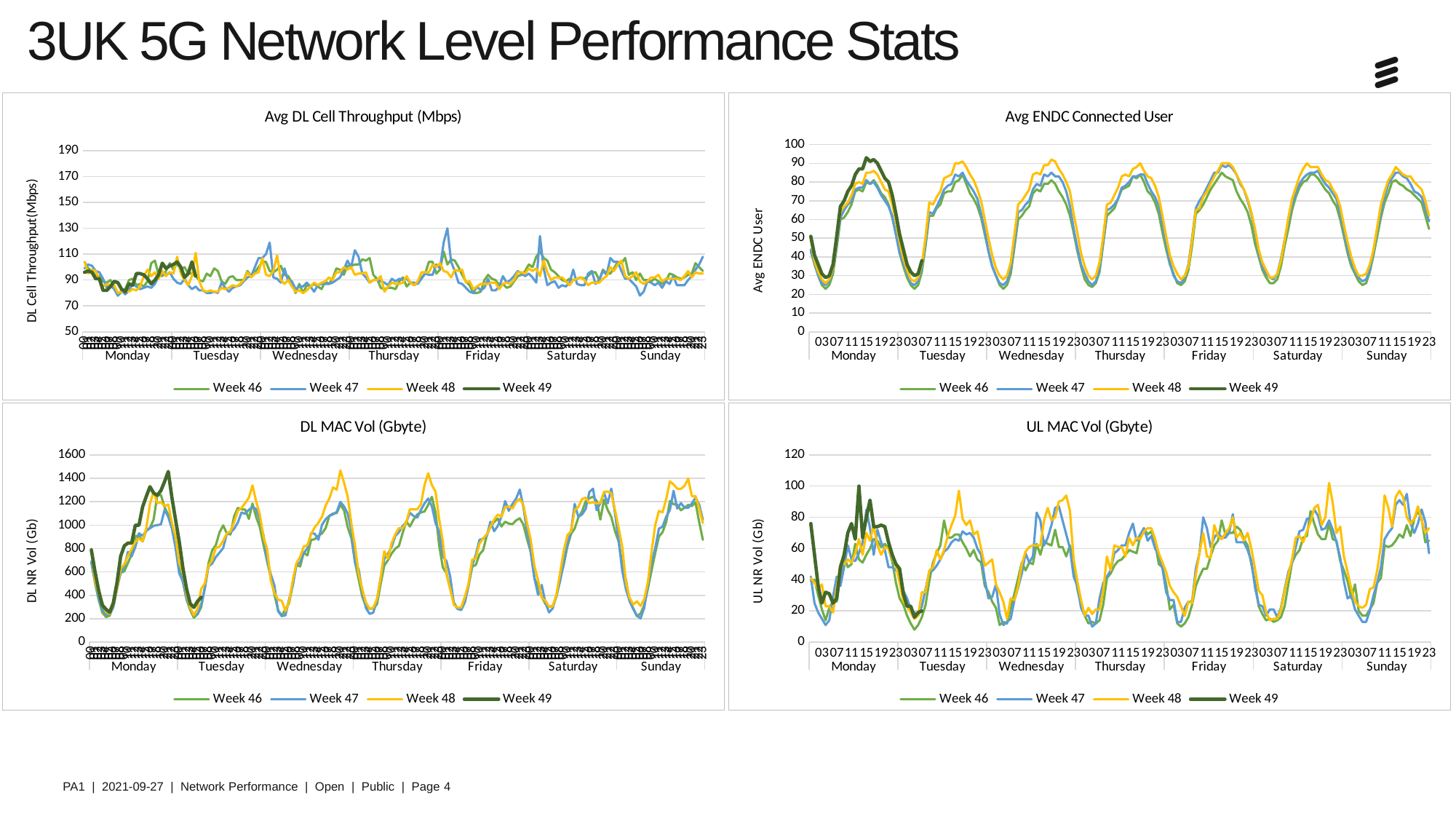

# 3UK 5G Network Level Performance Stats

### Chart: Avg DL Cell Throughput (Mbps)

| Category | Week 46 | Week 47 | Week 48 | Week 49 |
|---|---|---|---|---|
| 00 | 104.0 | 99.0 | 104.0 | 96.0 |
| 01 | 99.0 | 102.0 | 95.0 | 97.0 |
| 02 | 97.0 | 101.0 | 98.0 | 96.0 |
| 03 | 93.0 | 97.0 | 97.0 | 91.0 |
| 04 | 93.0 | 96.0 | 90.0 | 91.0 |
| 05 | 89.0 | 91.0 | 85.0 | 82.0 |
| 06 | 88.0 | 84.0 | 87.0 | 82.0 |
| 07 | 90.0 | 86.0 | 86.0 | 85.0 |
| 08 | 84.0 | 83.0 | 86.0 | 89.0 |
| 09 | 78.0 | 78.0 | 80.0 | 88.0 |
| 10 | 81.0 | 82.0 | 81.0 | 83.0 |
| 11 | 83.0 | 79.0 | 82.0 | 81.0 |
| 12 | 90.0 | 82.0 | 81.0 | 87.0 |
| 13 | 91.0 | 87.0 | 83.0 | 86.0 |
| 14 | 86.0 | 85.0 | 82.0 | 95.0 |
| 15 | 87.0 | 83.0 | 85.0 | 95.0 |
| 16 | 85.0 | 84.0 | 93.0 | 94.0 |
| 17 | 89.0 | 85.0 | 98.0 | 91.0 |
| 18 | 103.0 | 84.0 | 93.0 | 87.0 |
| 19 | 105.0 | 87.0 | 96.0 | 90.0 |
| 20 | 94.0 | 93.0 | 91.0 | 94.0 |
| 21 | 93.0 | 94.0 | 97.0 | 103.0 |
| 22 | 97.0 | 94.0 | 93.0 | 99.0 |
| 23 | 103.0 | 96.0 | 96.0 | 101.0 |
| 00 | 98.0 | 91.0 | 95.0 | 102.0 |
| 01 | 103.0 | 88.0 | 108.0 | 104.0 |
| 02 | 98.0 | 87.0 | 95.0 | 100.0 |
| 03 | 100.0 | 91.0 | 90.0 | 92.0 |
| 04 | 95.0 | 86.0 | 86.0 | 95.0 |
| 05 | 95.0 | 83.0 | 93.0 | 104.0 |
| 06 | 93.0 | 85.0 | 111.0 | 93.0 |
| 07 | 90.0 | 82.0 | 89.0 | None |
| 08 | 89.0 | 82.0 | 82.0 | None |
| 09 | 95.0 | 80.0 | 81.0 | None |
| 10 | 93.0 | 80.0 | 82.0 | None |
| 11 | 99.0 | 81.0 | 81.0 | None |
| 12 | 97.0 | 80.0 | 81.0 | None |
| 13 | 89.0 | 88.0 | 84.0 | None |
| 14 | 87.0 | 84.0 | 83.0 | None |
| 15 | 92.0 | 81.0 | 84.0 | None |
| 16 | 93.0 | 84.0 | 86.0 | None |
| 17 | 90.0 | 85.0 | 85.0 | None |
| 18 | 90.0 | 86.0 | 87.0 | None |
| 19 | 90.0 | 89.0 | 90.0 | None |
| 20 | 97.0 | 92.0 | 96.0 | None |
| 21 | 93.0 | 93.0 | 92.0 | None |
| 22 | 96.0 | 100.0 | 95.0 | None |
| 23 | 100.0 | 107.0 | 96.0 | None |
| 00 | 104.0 | 107.0 | 107.0 | None |
| 01 | 104.0 | 110.0 | 94.0 | None |
| 02 | 97.0 | 119.0 | 93.0 | None |
| 03 | 96.0 | 92.0 | 97.0 | None |
| 04 | 98.0 | 91.0 | 109.0 | None |
| 05 | 101.0 | 88.0 | 90.0 | None |
| 06 | 94.0 | 99.0 | 87.0 | None |
| 07 | 93.0 | 89.0 | 90.0 | None |
| 08 | 88.0 | 89.0 | 85.0 | None |
| 09 | 80.0 | 83.0 | 81.0 | None |
| 10 | 87.0 | 85.0 | 82.0 | None |
| 11 | 80.0 | 85.0 | 80.0 | None |
| 12 | 86.0 | 88.0 | 82.0 | None |
| 13 | 85.0 | 85.0 | 85.0 | None |
| 14 | 87.0 | 81.0 | 88.0 | None |
| 15 | 85.0 | 86.0 | 86.0 | None |
| 16 | 83.0 | 87.0 | 88.0 | None |
| 17 | 89.0 | 87.0 | 89.0 | None |
| 18 | 87.0 | 87.0 | 92.0 | None |
| 19 | 91.0 | 88.0 | 90.0 | None |
| 20 | 99.0 | 90.0 | 96.0 | None |
| 21 | 98.0 | 92.0 | 96.0 | None |
| 22 | 94.0 | 98.0 | 100.0 | None |
| 23 | 101.0 | 105.0 | 98.0 | None |
| 00 | 101.0 | 100.0 | 100.0 | None |
| 01 | 102.0 | 113.0 | 94.0 | None |
| 02 | 102.0 | 108.0 | 95.0 | None |
| 03 | 106.0 | 95.0 | 95.0 | None |
| 04 | 105.0 | 92.0 | 96.0 | None |
| 05 | 107.0 | 88.0 | 88.0 | None |
| 06 | 94.0 | 90.0 | 90.0 | None |
| 07 | 91.0 | 91.0 | 90.0 | None |
| 08 | 84.0 | 89.0 | 93.0 | None |
| 09 | 83.0 | 88.0 | 81.0 | None |
| 10 | 84.0 | 86.0 | 85.0 | None |
| 11 | 84.0 | 91.0 | 88.0 | None |
| 12 | 83.0 | 89.0 | 87.0 | None |
| 13 | 89.0 | 91.0 | 87.0 | None |
| 14 | 92.0 | 90.0 | 88.0 | None |
| 15 | 85.0 | 91.0 | 93.0 | None |
| 16 | 88.0 | 88.0 | 88.0 | None |
| 17 | 86.0 | 88.0 | 86.0 | None |
| 18 | 88.0 | 87.0 | 89.0 | None |
| 19 | 92.0 | 91.0 | 96.0 | None |
| 20 | 95.0 | 95.0 | 96.0 | None |
| 21 | 104.0 | 94.0 | 96.0 | None |
| 22 | 104.0 | 94.0 | 102.0 | None |
| 23 | 95.0 | 102.0 | 100.0 | None |
| 00 | 98.0 | 99.0 | 103.0 | None |
| 01 | 112.0 | 119.0 | 97.0 | None |
| 02 | 102.0 | 130.0 | 96.0 | None |
| 03 | 106.0 | 104.0 | 92.0 | None |
| 04 | 105.0 | 97.0 | 98.0 | None |
| 05 | 100.0 | 88.0 | 97.0 | None |
| 06 | 94.0 | 87.0 | 98.0 | None |
| 07 | 89.0 | 84.0 | 88.0 | None |
| 08 | 86.0 | 81.0 | 89.0 | None |
| 09 | 80.0 | 80.0 | 83.0 | None |
| 10 | 80.0 | 85.0 | 85.0 | None |
| 11 | 81.0 | 82.0 | 87.0 | None |
| 12 | 90.0 | 84.0 | 87.0 | None |
| 13 | 94.0 | 91.0 | 87.0 | None |
| 14 | 91.0 | 82.0 | 88.0 | None |
| 15 | 90.0 | 82.0 | 88.0 | None |
| 16 | 86.0 | 85.0 | 83.0 | None |
| 17 | 87.0 | 93.0 | 87.0 | None |
| 18 | 84.0 | 88.0 | 88.0 | None |
| 19 | 85.0 | 90.0 | 87.0 | None |
| 20 | 89.0 | 93.0 | 90.0 | None |
| 21 | 93.0 | 97.0 | 96.0 | None |
| 22 | 94.0 | 95.0 | 96.0 | None |
| 23 | 97.0 | 93.0 | 95.0 | None |
| 00 | 102.0 | 95.0 | 99.0 | None |
| 01 | 100.0 | 92.0 | 97.0 | None |
| 02 | 108.0 | 88.0 | 99.0 | None |
| 03 | 112.0 | 124.0 | 93.0 | None |
| 04 | 107.0 | 99.0 | 105.0 | None |
| 05 | 105.0 | 86.0 | 96.0 | None |
| 06 | 98.0 | 88.0 | 90.0 | None |
| 07 | 96.0 | 89.0 | 92.0 | None |
| 08 | 93.0 | 84.0 | 92.0 | None |
| 09 | 90.0 | 86.0 | 92.0 | None |
| 10 | 89.0 | 85.0 | 89.0 | None |
| 11 | 91.0 | 88.0 | 86.0 | None |
| 12 | 90.0 | 98.0 | 90.0 | None |
| 13 | 91.0 | 87.0 | 91.0 | None |
| 14 | 92.0 | 86.0 | 92.0 | None |
| 15 | 91.0 | 86.0 | 90.0 | None |
| 16 | 93.0 | 95.0 | 86.0 | None |
| 17 | 96.0 | 97.0 | 88.0 | None |
| 18 | 96.0 | 87.0 | 88.0 | None |
| 19 | 90.0 | 90.0 | 88.0 | None |
| 20 | 98.0 | 97.0 | 91.0 | None |
| 21 | 95.0 | 94.0 | 93.0 | None |
| 22 | 95.0 | 107.0 | 100.0 | None |
| 23 | 99.0 | 104.0 | 97.0 | None |
| 00 | 104.0 | 104.0 | 102.0 | None |
| 01 | 103.0 | 97.0 | 105.0 | None |
| 02 | 107.0 | 91.0 | 93.0 | None |
| 03 | 94.0 | 91.0 | 91.0 | None |
| 04 | 96.0 | 88.0 | 93.0 | None |
| 05 | 90.0 | 85.0 | 96.0 | None |
| 06 | 95.0 | 78.0 | 89.0 | None |
| 07 | 90.0 | 81.0 | 87.0 | None |
| 08 | 90.0 | 89.0 | 89.0 | None |
| 09 | 89.0 | 88.0 | 92.0 | None |
| 10 | 91.0 | 86.0 | 92.0 | None |
| 11 | 89.0 | 88.0 | 94.0 | None |
| 12 | 87.0 | 84.0 | 89.0 | None |
| 13 | 89.0 | 89.0 | 91.0 | None |
| 14 | 95.0 | 87.0 | 91.0 | None |
| 15 | 94.0 | 93.0 | 91.0 | None |
| 16 | 92.0 | 86.0 | 91.0 | None |
| 17 | 91.0 | 86.0 | 90.0 | None |
| 18 | 92.0 | 86.0 | 93.0 | None |
| 19 | 94.0 | 90.0 | 97.0 | None |
| 20 | 95.0 | 93.0 | 92.0 | None |
| 21 | 103.0 | 98.0 | 96.0 | None |
| 22 | 100.0 | 102.0 | 95.0 | None |
| 23 | 97.0 | 108.0 | 95.0 | None |

### Chart: Avg ENDC Connected User

| Category | Week 46 | Week 47 | Week 48 | Week 49 |
|---|---|---|---|---|
| 00 | 43.0 | 44.0 | 49.0 | 51.0 |
| 01 | 36.0 | 37.0 | 38.0 | 41.0 |
| 02 | 30.0 | 30.0 | 32.0 | 36.0 |
| 03 | 25.0 | 26.0 | 28.0 | 31.0 |
| 04 | 23.0 | 25.0 | 26.0 | 29.0 |
| 05 | 25.0 | 27.0 | 28.0 | 30.0 |
| 06 | 31.0 | 33.0 | 34.0 | 36.0 |
| 07 | 45.0 | 46.0 | 48.0 | 51.0 |
| 08 | 60.0 | 61.0 | 64.0 | 67.0 |
| 09 | 61.0 | 65.0 | 67.0 | 70.0 |
| 10 | 64.0 | 68.0 | 69.0 | 75.0 |
| 11 | 68.0 | 70.0 | 73.0 | 78.0 |
| 12 | 75.0 | 76.0 | 79.0 | 84.0 |
| 13 | 76.0 | 77.0 | 80.0 | 87.0 |
| 14 | 75.0 | 77.0 | 79.0 | 87.0 |
| 15 | 80.0 | 81.0 | 85.0 | 93.0 |
| 16 | 79.0 | 79.0 | 85.0 | 91.0 |
| 17 | 81.0 | 80.0 | 86.0 | 92.0 |
| 18 | 78.0 | 77.0 | 84.0 | 90.0 |
| 19 | 74.0 | 73.0 | 80.0 | 86.0 |
| 20 | 72.0 | 70.0 | 76.0 | 82.0 |
| 21 | 68.0 | 67.0 | 75.0 | 80.0 |
| 22 | 61.0 | 62.0 | 68.0 | 73.0 |
| 23 | 52.0 | 52.0 | 59.0 | 63.0 |
| 00 | 42.0 | 42.0 | 48.0 | 52.0 |
| 01 | 35.0 | 37.0 | 39.0 | 44.0 |
| 02 | 29.0 | 31.0 | 33.0 | 36.0 |
| 03 | 25.0 | 26.0 | 28.0 | 32.0 |
| 04 | 23.0 | 25.0 | 27.0 | 30.0 |
| 05 | 25.0 | 27.0 | 29.0 | 31.0 |
| 06 | 32.0 | 34.0 | 36.0 | 38.0 |
| 07 | 46.0 | 48.0 | 51.0 | None |
| 08 | 62.0 | 64.0 | 69.0 | None |
| 09 | 62.0 | 63.0 | 68.0 | None |
| 10 | 66.0 | 67.0 | 72.0 | None |
| 11 | 68.0 | 71.0 | 75.0 | None |
| 12 | 74.0 | 76.0 | 82.0 | None |
| 13 | 75.0 | 78.0 | 83.0 | None |
| 14 | 75.0 | 79.0 | 84.0 | None |
| 15 | 80.0 | 84.0 | 90.0 | None |
| 16 | 81.0 | 83.0 | 90.0 | None |
| 17 | 84.0 | 85.0 | 91.0 | None |
| 18 | 79.0 | 81.0 | 88.0 | None |
| 19 | 74.0 | 78.0 | 84.0 | None |
| 20 | 71.0 | 75.0 | 81.0 | None |
| 21 | 67.0 | 71.0 | 76.0 | None |
| 22 | 61.0 | 63.0 | 70.0 | None |
| 23 | 52.0 | 54.0 | 60.0 | None |
| 00 | 43.0 | 43.0 | 50.0 | None |
| 01 | 35.0 | 35.0 | 41.0 | None |
| 02 | 30.0 | 30.0 | 34.0 | None |
| 03 | 25.0 | 26.0 | 30.0 | None |
| 04 | 23.0 | 25.0 | 28.0 | None |
| 05 | 25.0 | 27.0 | 30.0 | None |
| 06 | 31.0 | 34.0 | 37.0 | None |
| 07 | 45.0 | 47.0 | 52.0 | None |
| 08 | 60.0 | 64.0 | 68.0 | None |
| 09 | 62.0 | 65.0 | 70.0 | None |
| 10 | 65.0 | 68.0 | 73.0 | None |
| 11 | 67.0 | 70.0 | 76.0 | None |
| 12 | 74.0 | 76.0 | 84.0 | None |
| 13 | 76.0 | 79.0 | 85.0 | None |
| 14 | 75.0 | 78.0 | 84.0 | None |
| 15 | 79.0 | 84.0 | 89.0 | None |
| 16 | 79.0 | 83.0 | 89.0 | None |
| 17 | 81.0 | 85.0 | 92.0 | None |
| 18 | 79.0 | 83.0 | 91.0 | None |
| 19 | 75.0 | 83.0 | 87.0 | None |
| 20 | 72.0 | 80.0 | 84.0 | None |
| 21 | 68.0 | 75.0 | 80.0 | None |
| 22 | 62.0 | 67.0 | 75.0 | None |
| 23 | 53.0 | 55.0 | 63.0 | None |
| 00 | 43.0 | 45.0 | 53.0 | None |
| 01 | 35.0 | 36.0 | 42.0 | None |
| 02 | 28.0 | 31.0 | 35.0 | None |
| 03 | 25.0 | 27.0 | 30.0 | None |
| 04 | 24.0 | 25.0 | 28.0 | None |
| 05 | 26.0 | 27.0 | 30.0 | None |
| 06 | 32.0 | 34.0 | 37.0 | None |
| 07 | 47.0 | 49.0 | 51.0 | None |
| 08 | 62.0 | 65.0 | 68.0 | None |
| 09 | 64.0 | 66.0 | 69.0 | None |
| 10 | 66.0 | 68.0 | 73.0 | None |
| 11 | 71.0 | 71.0 | 77.0 | None |
| 12 | 76.0 | 77.0 | 83.0 | None |
| 13 | 77.0 | 78.0 | 84.0 | None |
| 14 | 78.0 | 80.0 | 83.0 | None |
| 15 | 83.0 | 83.0 | 87.0 | None |
| 16 | 82.0 | 83.0 | 88.0 | None |
| 17 | 84.0 | 84.0 | 90.0 | None |
| 18 | 80.0 | 84.0 | 86.0 | None |
| 19 | 75.0 | 79.0 | 83.0 | None |
| 20 | 73.0 | 75.0 | 82.0 | None |
| 21 | 69.0 | 72.0 | 78.0 | None |
| 22 | 63.0 | 67.0 | 72.0 | None |
| 23 | 53.0 | 57.0 | 62.0 | None |
| 00 | 44.0 | 47.0 | 51.0 | None |
| 01 | 36.0 | 37.0 | 41.0 | None |
| 02 | 31.0 | 30.0 | 35.0 | None |
| 03 | 26.0 | 27.0 | 31.0 | None |
| 04 | 25.0 | 26.0 | 28.0 | None |
| 05 | 27.0 | 29.0 | 30.0 | None |
| 06 | 33.0 | 36.0 | 35.0 | None |
| 07 | 46.0 | 50.0 | 49.0 | None |
| 08 | 63.0 | 66.0 | 65.0 | None |
| 09 | 65.0 | 70.0 | 66.0 | None |
| 10 | 68.0 | 73.0 | 72.0 | None |
| 11 | 72.0 | 77.0 | 75.0 | None |
| 12 | 76.0 | 81.0 | 79.0 | None |
| 13 | 79.0 | 85.0 | 83.0 | None |
| 14 | 82.0 | 85.0 | 86.0 | None |
| 15 | 85.0 | 89.0 | 90.0 | None |
| 16 | 83.0 | 88.0 | 90.0 | None |
| 17 | 82.0 | 89.0 | 90.0 | None |
| 18 | 81.0 | 87.0 | 88.0 | None |
| 19 | 75.0 | 84.0 | 84.0 | None |
| 20 | 71.0 | 79.0 | 80.0 | None |
| 21 | 68.0 | 76.0 | 76.0 | None |
| 22 | 64.0 | 70.0 | 71.0 | None |
| 23 | 57.0 | 63.0 | 64.0 | None |
| 00 | 47.0 | 53.0 | 55.0 | None |
| 01 | 40.0 | 42.0 | 44.0 | None |
| 02 | 33.0 | 35.0 | 37.0 | None |
| 03 | 29.0 | 31.0 | 33.0 | None |
| 04 | 26.0 | 29.0 | 29.0 | None |
| 05 | 26.0 | 28.0 | 29.0 | None |
| 06 | 28.0 | 31.0 | 31.0 | None |
| 07 | 35.0 | 39.0 | 38.0 | None |
| 08 | 46.0 | 49.0 | 49.0 | None |
| 09 | 55.0 | 59.0 | 61.0 | None |
| 10 | 65.0 | 68.0 | 71.0 | None |
| 11 | 72.0 | 74.0 | 77.0 | None |
| 12 | 77.0 | 79.0 | 83.0 | None |
| 13 | 80.0 | 82.0 | 87.0 | None |
| 14 | 81.0 | 84.0 | 90.0 | None |
| 15 | 84.0 | 85.0 | 88.0 | None |
| 16 | 84.0 | 85.0 | 88.0 | None |
| 17 | 82.0 | 86.0 | 88.0 | None |
| 18 | 79.0 | 82.0 | 84.0 | None |
| 19 | 76.0 | 79.0 | 81.0 | None |
| 20 | 74.0 | 77.0 | 80.0 | None |
| 21 | 70.0 | 74.0 | 76.0 | None |
| 22 | 67.0 | 71.0 | 73.0 | None |
| 23 | 60.0 | 63.0 | 67.0 | None |
| 00 | 51.0 | 54.0 | 57.0 | None |
| 01 | 42.0 | 44.0 | 48.0 | None |
| 02 | 35.0 | 37.0 | 40.0 | None |
| 03 | 31.0 | 32.0 | 34.0 | None |
| 04 | 27.0 | 29.0 | 30.0 | None |
| 05 | 25.0 | 27.0 | 30.0 | None |
| 06 | 26.0 | 28.0 | 31.0 | None |
| 07 | 32.0 | 33.0 | 36.0 | None |
| 08 | 41.0 | 43.0 | 44.0 | None |
| 09 | 51.0 | 54.0 | 56.0 | None |
| 10 | 61.0 | 64.0 | 68.0 | None |
| 11 | 69.0 | 72.0 | 75.0 | None |
| 12 | 74.0 | 79.0 | 81.0 | None |
| 13 | 80.0 | 82.0 | 84.0 | None |
| 14 | 81.0 | 85.0 | 88.0 | None |
| 15 | 79.0 | 85.0 | 86.0 | None |
| 16 | 78.0 | 83.0 | 84.0 | None |
| 17 | 76.0 | 82.0 | 83.0 | None |
| 18 | 75.0 | 79.0 | 83.0 | None |
| 19 | 73.0 | 75.0 | 80.0 | None |
| 20 | 71.0 | 74.0 | 78.0 | None |
| 21 | 69.0 | 72.0 | 76.0 | None |
| 22 | 62.0 | 66.0 | 70.0 | None |
| 23 | 55.0 | 59.0 | 62.0 | None |

### Chart: DL MAC Vol (Gbyte)

| Category | Week 46 | Week 47 | Week 48 | Week 49 |
|---|---|---|---|---|
| 00 | 679.0 | 691.0 | 798.0 | 788.0 |
| 01 | 508.0 | 524.0 | 531.0 | 603.0 |
| 02 | 360.0 | 377.0 | 411.0 | 440.0 |
| 03 | 252.0 | 282.0 | 339.0 | 315.0 |
| 04 | 215.0 | 235.0 | 258.0 | 281.0 |
| 05 | 226.0 | 238.0 | 242.0 | 255.0 |
| 06 | 308.0 | 297.0 | 320.0 | 336.0 |
| 07 | 469.0 | 453.0 | 457.0 | 508.0 |
| 08 | 593.0 | 595.0 | 629.0 | 734.0 |
| 09 | 605.0 | 642.0 | 666.0 | 823.0 |
| 10 | 677.0 | 772.0 | 739.0 | 847.0 |
| 11 | 750.0 | 733.0 | 796.0 | 847.0 |
| 12 | 904.0 | 813.0 | 857.0 | 999.0 |
| 13 | 913.0 | 930.0 | 887.0 | 999.0 |
| 14 | 860.0 | 908.0 | 862.0 | 1156.0 |
| 15 | 957.0 | 951.0 | 974.0 | 1245.0 |
| 16 | 976.0 | 973.0 | 1182.0 | 1328.0 |
| 17 | 1047.0 | 994.0 | 1286.0 | 1275.0 |
| 18 | 1253.0 | 1000.0 | 1188.0 | 1255.0 |
| 19 | 1258.0 | 1006.0 | 1196.0 | 1295.0 |
| 20 | 1152.0 | 1131.0 | 1163.0 | 1373.0 |
| 21 | 1088.0 | 1071.0 | 1176.0 | 1458.0 |
| 22 | 987.0 | 970.0 | 1021.0 | 1234.0 |
| 23 | 840.0 | 804.0 | 902.0 | 1045.0 |
| 00 | 628.0 | 587.0 | 675.0 | 859.0 |
| 01 | 513.0 | 519.0 | 601.0 | 634.0 |
| 02 | 363.0 | 376.0 | 409.0 | 455.0 |
| 03 | 274.0 | 289.0 | 295.0 | 329.0 |
| 04 | 209.0 | 235.0 | 229.0 | 297.0 |
| 05 | 238.0 | 236.0 | 287.0 | 349.0 |
| 06 | 299.0 | 323.0 | 456.0 | 383.0 |
| 07 | 471.0 | 461.0 | 502.0 | None |
| 08 | 675.0 | 649.0 | 656.0 | None |
| 09 | 785.0 | 671.0 | 701.0 | None |
| 10 | 831.0 | 728.0 | 807.0 | None |
| 11 | 938.0 | 765.0 | 816.0 | None |
| 12 | 998.0 | 804.0 | 866.0 | None |
| 13 | 929.0 | 928.0 | 930.0 | None |
| 14 | 920.0 | 936.0 | 947.0 | None |
| 15 | 1077.0 | 969.0 | 1026.0 | None |
| 16 | 1147.0 | 1023.0 | 1123.0 | None |
| 17 | 1135.0 | 1108.0 | 1146.0 | None |
| 18 | 1133.0 | 1097.0 | 1188.0 | None |
| 19 | 1053.0 | 1130.0 | 1234.0 | None |
| 20 | 1184.0 | 1156.0 | 1339.0 | None |
| 21 | 1069.0 | 1137.0 | 1202.0 | None |
| 22 | 984.0 | 1043.0 | 1092.0 | None |
| 23 | 834.0 | 914.0 | 900.0 | None |
| 00 | 689.0 | 700.0 | 794.0 | None |
| 01 | 554.0 | 579.0 | 529.0 | None |
| 02 | 405.0 | 483.0 | 418.0 | None |
| 03 | 273.0 | 264.0 | 363.0 | None |
| 04 | 225.0 | 222.0 | 353.0 | None |
| 05 | 283.0 | 230.0 | 265.0 | None |
| 06 | 332.0 | 366.0 | 345.0 | None |
| 07 | 494.0 | 484.0 | 527.0 | None |
| 08 | 660.0 | 663.0 | 675.0 | None |
| 09 | 646.0 | 681.0 | 727.0 | None |
| 10 | 766.0 | 761.0 | 817.0 | None |
| 11 | 741.0 | 802.0 | 828.0 | None |
| 12 | 873.0 | 932.0 | 922.0 | None |
| 13 | 880.0 | 926.0 | 981.0 | None |
| 14 | 909.0 | 875.0 | 1020.0 | None |
| 15 | 930.0 | 1004.0 | 1073.0 | None |
| 16 | 976.0 | 1051.0 | 1169.0 | None |
| 17 | 1080.0 | 1079.0 | 1228.0 | None |
| 18 | 1099.0 | 1092.0 | 1322.0 | None |
| 19 | 1103.0 | 1113.0 | 1302.0 | None |
| 20 | 1175.0 | 1198.0 | 1467.0 | None |
| 21 | 1127.0 | 1160.0 | 1364.0 | None |
| 22 | 981.0 | 1098.0 | 1243.0 | None |
| 23 | 889.0 | 950.0 | 1013.0 | None |
| 00 | 683.0 | 678.0 | 824.0 | None |
| 01 | 537.0 | 622.0 | 582.0 | None |
| 02 | 388.0 | 428.0 | 450.0 | None |
| 03 | 305.0 | 290.0 | 338.0 | None |
| 04 | 285.0 | 242.0 | 285.0 | None |
| 05 | 289.0 | 252.0 | 295.0 | None |
| 06 | 323.0 | 359.0 | 368.0 | None |
| 07 | 497.0 | 547.0 | 547.0 | None |
| 08 | 655.0 | 712.0 | 778.0 | None |
| 09 | 700.0 | 755.0 | 714.0 | None |
| 10 | 757.0 | 812.0 | 844.0 | None |
| 11 | 799.0 | 907.0 | 922.0 | None |
| 12 | 822.0 | 940.0 | 975.0 | None |
| 13 | 931.0 | 992.0 | 973.0 | None |
| 14 | 1032.0 | 1023.0 | 1024.0 | None |
| 15 | 988.0 | 1106.0 | 1136.0 | None |
| 16 | 1047.0 | 1078.0 | 1134.0 | None |
| 17 | 1091.0 | 1064.0 | 1135.0 | None |
| 18 | 1108.0 | 1129.0 | 1177.0 | None |
| 19 | 1117.0 | 1186.0 | 1343.0 | None |
| 20 | 1174.0 | 1227.0 | 1443.0 | None |
| 21 | 1242.0 | 1161.0 | 1342.0 | None |
| 22 | 1107.0 | 1017.0 | 1286.0 | None |
| 23 | 825.0 | 944.0 | 1049.0 | None |
| 00 | 638.0 | 731.0 | 858.0 | None |
| 01 | 588.0 | 692.0 | 581.0 | None |
| 02 | 455.0 | 560.0 | 453.0 | None |
| 03 | 338.0 | 331.0 | 319.0 | None |
| 04 | 289.0 | 284.0 | 295.0 | None |
| 05 | 274.0 | 276.0 | 297.0 | None |
| 06 | 341.0 | 347.0 | 388.0 | None |
| 07 | 479.0 | 491.0 | 498.0 | None |
| 08 | 644.0 | 655.0 | 704.0 | None |
| 09 | 660.0 | 746.0 | 717.0 | None |
| 10 | 749.0 | 874.0 | 841.0 | None |
| 11 | 786.0 | 884.0 | 887.0 | None |
| 12 | 914.0 | 909.0 | 922.0 | None |
| 13 | 988.0 | 1029.0 | 987.0 | None |
| 14 | 1026.0 | 948.0 | 1048.0 | None |
| 15 | 1056.0 | 993.0 | 1091.0 | None |
| 16 | 988.0 | 1073.0 | 1069.0 | None |
| 17 | 1029.0 | 1205.0 | 1156.0 | None |
| 18 | 1013.0 | 1122.0 | 1158.0 | None |
| 19 | 1008.0 | 1180.0 | 1141.0 | None |
| 20 | 1040.0 | 1227.0 | 1198.0 | None |
| 21 | 1059.0 | 1304.0 | 1225.0 | None |
| 22 | 1003.0 | 1153.0 | 1172.0 | None |
| 23 | 880.0 | 945.0 | 1014.0 | None |
| 00 | 769.0 | 772.0 | 873.0 | None |
| 01 | 545.0 | 547.0 | 650.0 | None |
| 02 | 473.0 | 405.0 | 528.0 | None |
| 03 | 389.0 | 489.0 | 381.0 | None |
| 04 | 327.0 | 338.0 | 354.0 | None |
| 05 | 300.0 | 254.0 | 303.0 | None |
| 06 | 310.0 | 289.0 | 305.0 | None |
| 07 | 389.0 | 399.0 | 404.0 | None |
| 08 | 536.0 | 518.0 | 588.0 | None |
| 09 | 660.0 | 683.0 | 780.0 | None |
| 10 | 816.0 | 839.0 | 916.0 | None |
| 11 | 924.0 | 948.0 | 947.0 | None |
| 12 | 972.0 | 1181.0 | 1128.0 | None |
| 13 | 1066.0 | 1071.0 | 1155.0 | None |
| 14 | 1117.0 | 1091.0 | 1222.0 | None |
| 15 | 1205.0 | 1139.0 | 1235.0 | None |
| 16 | 1229.0 | 1282.0 | 1188.0 | None |
| 17 | 1244.0 | 1311.0 | 1196.0 | None |
| 18 | 1207.0 | 1128.0 | 1184.0 | None |
| 19 | 1047.0 | 1188.0 | 1191.0 | None |
| 20 | 1217.0 | 1276.0 | 1285.0 | None |
| 21 | 1131.0 | 1186.0 | 1287.0 | None |
| 22 | 1070.0 | 1312.0 | 1272.0 | None |
| 23 | 949.0 | 1102.0 | 1130.0 | None |
| 00 | 859.0 | 872.0 | 977.0 | None |
| 01 | 660.0 | 606.0 | 813.0 | None |
| 02 | 532.0 | 452.0 | 511.0 | None |
| 03 | 353.0 | 351.0 | 378.0 | None |
| 04 | 288.0 | 281.0 | 322.0 | None |
| 05 | 222.0 | 226.0 | 349.0 | None |
| 06 | 244.0 | 203.0 | 309.0 | None |
| 07 | 316.0 | 295.0 | 368.0 | None |
| 08 | 460.0 | 491.0 | 517.0 | None |
| 09 | 614.0 | 679.0 | 775.0 | None |
| 10 | 763.0 | 804.0 | 1002.0 | None |
| 11 | 902.0 | 970.0 | 1121.0 | None |
| 12 | 940.0 | 986.0 | 1109.0 | None |
| 13 | 1028.0 | 1073.0 | 1226.0 | None |
| 14 | 1206.0 | 1130.0 | 1374.0 | None |
| 15 | 1179.0 | 1293.0 | 1347.0 | None |
| 16 | 1174.0 | 1142.0 | 1312.0 | None |
| 17 | 1127.0 | 1188.0 | 1309.0 | None |
| 18 | 1148.0 | 1149.0 | 1336.0 | None |
| 19 | 1173.0 | 1148.0 | 1397.0 | None |
| 20 | 1163.0 | 1185.0 | 1247.0 | None |
| 21 | 1194.0 | 1235.0 | 1248.0 | None |
| 22 | 1024.0 | 1174.0 | 1143.0 | None |
| 23 | 874.0 | 1046.0 | 1019.0 | None |

### Chart: UL MAC Vol (Gbyte)

| Category | Week 46 | Week 47 | Week 48 | Week 49 |
|---|---|---|---|---|
| 00 | 39.0 | 42.0 | 41.0 | 76.0 |
| 01 | 40.0 | 25.0 | 38.0 | 56.0 |
| 02 | 30.0 | 19.0 | 34.0 | 36.0 |
| 03 | 21.0 | 15.0 | 37.0 | 25.0 |
| 04 | 14.0 | 11.0 | 23.0 | 32.0 |
| 05 | 22.0 | 14.0 | 23.0 | 31.0 |
| 06 | 26.0 | 29.0 | 19.0 | 25.0 |
| 07 | 26.0 | 42.0 | 35.0 | 28.0 |
| 08 | 43.0 | 36.0 | 50.0 | 48.0 |
| 09 | 55.0 | 48.0 | 50.0 | 56.0 |
| 10 | 48.0 | 62.0 | 53.0 | 70.0 |
| 11 | 50.0 | 53.0 | 51.0 | 76.0 |
| 12 | 63.0 | 52.0 | 57.0 | 66.0 |
| 13 | 53.0 | 57.0 | 66.0 | 100.0 |
| 14 | 51.0 | 64.0 | 56.0 | 67.0 |
| 15 | 56.0 | 85.0 | 70.0 | 80.0 |
| 16 | 60.0 | 73.0 | 65.0 | 91.0 |
| 17 | 66.0 | 56.0 | 75.0 | 74.0 |
| 18 | 65.0 | 72.0 | 62.0 | 74.0 |
| 19 | 61.0 | 64.0 | 56.0 | 75.0 |
| 20 | 63.0 | 59.0 | 61.0 | 74.0 |
| 21 | 60.0 | 48.0 | 60.0 | 64.0 |
| 22 | 52.0 | 48.0 | 54.0 | 56.0 |
| 23 | 38.0 | 46.0 | 49.0 | 50.0 |
| 00 | 28.0 | 45.0 | 38.0 | 47.0 |
| 01 | 24.0 | 33.0 | 26.0 | 31.0 |
| 02 | 17.0 | 28.0 | 23.0 | 23.0 |
| 03 | 12.0 | 21.0 | 19.0 | 23.0 |
| 04 | 8.0 | 19.0 | 15.0 | 16.0 |
| 05 | 11.0 | 17.0 | 17.0 | 19.0 |
| 06 | 16.0 | 23.0 | 32.0 | 20.0 |
| 07 | 24.0 | 34.0 | 32.0 | None |
| 08 | 39.0 | 45.0 | 46.0 | None |
| 09 | 51.0 | 46.0 | 48.0 | None |
| 10 | 57.0 | 49.0 | 59.0 | None |
| 11 | 62.0 | 53.0 | 53.0 | None |
| 12 | 78.0 | 58.0 | 59.0 | None |
| 13 | 67.0 | 60.0 | 68.0 | None |
| 14 | 67.0 | 64.0 | 75.0 | None |
| 15 | 69.0 | 66.0 | 81.0 | None |
| 16 | 69.0 | 65.0 | 97.0 | None |
| 17 | 64.0 | 71.0 | 79.0 | None |
| 18 | 60.0 | 69.0 | 75.0 | None |
| 19 | 55.0 | 70.0 | 78.0 | None |
| 20 | 59.0 | 67.0 | 69.0 | None |
| 21 | 53.0 | 60.0 | 71.0 | None |
| 22 | 51.0 | 56.0 | 60.0 | None |
| 23 | 36.0 | 40.0 | 49.0 | None |
| 00 | 32.0 | 28.0 | 51.0 | None |
| 01 | 26.0 | 29.0 | 53.0 | None |
| 02 | 22.0 | 37.0 | 37.0 | None |
| 03 | 11.0 | 18.0 | 32.0 | None |
| 04 | 13.0 | 11.0 | 26.0 | None |
| 05 | 12.0 | 13.0 | 15.0 | None |
| 06 | 22.0 | 15.0 | 28.0 | None |
| 07 | 31.0 | 27.0 | 27.0 | None |
| 08 | 41.0 | 35.0 | 36.0 | None |
| 09 | 51.0 | 44.0 | 50.0 | None |
| 10 | 46.0 | 57.0 | 58.0 | None |
| 11 | 51.0 | 51.0 | 61.0 | None |
| 12 | 50.0 | 55.0 | 62.0 | None |
| 13 | 63.0 | 83.0 | 62.0 | None |
| 14 | 56.0 | 78.0 | 62.0 | None |
| 15 | 65.0 | 62.0 | 78.0 | None |
| 16 | 63.0 | 67.0 | 86.0 | None |
| 17 | 62.0 | 75.0 | 78.0 | None |
| 18 | 72.0 | 86.0 | 80.0 | None |
| 19 | 61.0 | 87.0 | 90.0 | None |
| 20 | 61.0 | 78.0 | 91.0 | None |
| 21 | 55.0 | 69.0 | 94.0 | None |
| 22 | 62.0 | 60.0 | 84.0 | None |
| 23 | 49.0 | 42.0 | 53.0 | None |
| 00 | 34.0 | 36.0 | 39.0 | None |
| 01 | 24.0 | 22.0 | 27.0 | None |
| 02 | 17.0 | 17.0 | 17.0 | None |
| 03 | 12.0 | 17.0 | 22.0 | None |
| 04 | 13.0 | 10.0 | 18.0 | None |
| 05 | 12.0 | 12.0 | 21.0 | None |
| 06 | 14.0 | 28.0 | 21.0 | None |
| 07 | 24.0 | 38.0 | 33.0 | None |
| 08 | 41.0 | 42.0 | 55.0 | None |
| 09 | 44.0 | 46.0 | 46.0 | None |
| 10 | 49.0 | 57.0 | 62.0 | None |
| 11 | 52.0 | 59.0 | 61.0 | None |
| 12 | 53.0 | 62.0 | 61.0 | None |
| 13 | 56.0 | 62.0 | 55.0 | None |
| 14 | 59.0 | 70.0 | 67.0 | None |
| 15 | 58.0 | 76.0 | 62.0 | None |
| 16 | 57.0 | 65.0 | 67.0 | None |
| 17 | 68.0 | 69.0 | 66.0 | None |
| 18 | 73.0 | 73.0 | 71.0 | None |
| 19 | 69.0 | 65.0 | 73.0 | None |
| 20 | 71.0 | 68.0 | 73.0 | None |
| 21 | 64.0 | 60.0 | 66.0 | None |
| 22 | 50.0 | 56.0 | 57.0 | None |
| 23 | 48.0 | 47.0 | 51.0 | None |
| 00 | 37.0 | 32.0 | 45.0 | None |
| 01 | 21.0 | 27.0 | 36.0 | None |
| 02 | 24.0 | 27.0 | 32.0 | None |
| 03 | 12.0 | 13.0 | 29.0 | None |
| 04 | 10.0 | 13.0 | 23.0 | None |
| 05 | 12.0 | 22.0 | 17.0 | None |
| 06 | 16.0 | 26.0 | 26.0 | None |
| 07 | 24.0 | 26.0 | 25.0 | None |
| 08 | 36.0 | 47.0 | 43.0 | None |
| 09 | 42.0 | 57.0 | 57.0 | None |
| 10 | 47.0 | 80.0 | 70.0 | None |
| 11 | 47.0 | 73.0 | 55.0 | None |
| 12 | 55.0 | 61.0 | 54.0 | None |
| 13 | 62.0 | 67.0 | 75.0 | None |
| 14 | 65.0 | 70.0 | 68.0 | None |
| 15 | 78.0 | 67.0 | 66.0 | None |
| 16 | 69.0 | 67.0 | 70.0 | None |
| 17 | 70.0 | 70.0 | 73.0 | None |
| 18 | 70.0 | 82.0 | 80.0 | None |
| 19 | 74.0 | 64.0 | 67.0 | None |
| 20 | 72.0 | 64.0 | 70.0 | None |
| 21 | 66.0 | 64.0 | 65.0 | None |
| 22 | 62.0 | 59.0 | 70.0 | None |
| 23 | 50.0 | 52.0 | 60.0 | None |
| 00 | 38.0 | 35.0 | 47.0 | None |
| 01 | 23.0 | 24.0 | 33.0 | None |
| 02 | 18.0 | 23.0 | 30.0 | None |
| 03 | 14.0 | 17.0 | 19.0 | None |
| 04 | 15.0 | 21.0 | 14.0 | None |
| 05 | 13.0 | 21.0 | 15.0 | None |
| 06 | 14.0 | 16.0 | 15.0 | None |
| 07 | 16.0 | 22.0 | 21.0 | None |
| 08 | 23.0 | 34.0 | 33.0 | None |
| 09 | 37.0 | 45.0 | 43.0 | None |
| 10 | 51.0 | 51.0 | 53.0 | None |
| 11 | 56.0 | 61.0 | 67.0 | None |
| 12 | 59.0 | 71.0 | 68.0 | None |
| 13 | 67.0 | 72.0 | 64.0 | None |
| 14 | 68.0 | 79.0 | 71.0 | None |
| 15 | 84.0 | 79.0 | 77.0 | None |
| 16 | 76.0 | 85.0 | 86.0 | None |
| 17 | 69.0 | 81.0 | 88.0 | None |
| 18 | 66.0 | 72.0 | 75.0 | None |
| 19 | 66.0 | 73.0 | 80.0 | None |
| 20 | 76.0 | 78.0 | 102.0 | None |
| 21 | 66.0 | 72.0 | 89.0 | None |
| 22 | 65.0 | 64.0 | 70.0 | None |
| 23 | 52.0 | 54.0 | 74.0 | None |
| 00 | 46.0 | 39.0 | 55.0 | None |
| 01 | 39.0 | 28.0 | 45.0 | None |
| 02 | 28.0 | 30.0 | 34.0 | None |
| 03 | 37.0 | 21.0 | 26.0 | None |
| 04 | 20.0 | 17.0 | 23.0 | None |
| 05 | 17.0 | 13.0 | 22.0 | None |
| 06 | 17.0 | 13.0 | 24.0 | None |
| 07 | 21.0 | 20.0 | 34.0 | None |
| 08 | 25.0 | 30.0 | 35.0 | None |
| 09 | 38.0 | 38.0 | 46.0 | None |
| 10 | 41.0 | 48.0 | 62.0 | None |
| 11 | 62.0 | 66.0 | 94.0 | None |
| 12 | 61.0 | 70.0 | 86.0 | None |
| 13 | 62.0 | 73.0 | 74.0 | None |
| 14 | 65.0 | 88.0 | 93.0 | None |
| 15 | 69.0 | 91.0 | 97.0 | None |
| 16 | 67.0 | 88.0 | 93.0 | None |
| 17 | 75.0 | 95.0 | 80.0 | None |
| 18 | 68.0 | 76.0 | 76.0 | None |
| 19 | 79.0 | 70.0 | 79.0 | None |
| 20 | 84.0 | 76.0 | 87.0 | None |
| 21 | 79.0 | 85.0 | 78.0 | None |
| 22 | 64.0 | 77.0 | 70.0 | None |
| 23 | 65.0 | 57.0 | 73.0 | None |